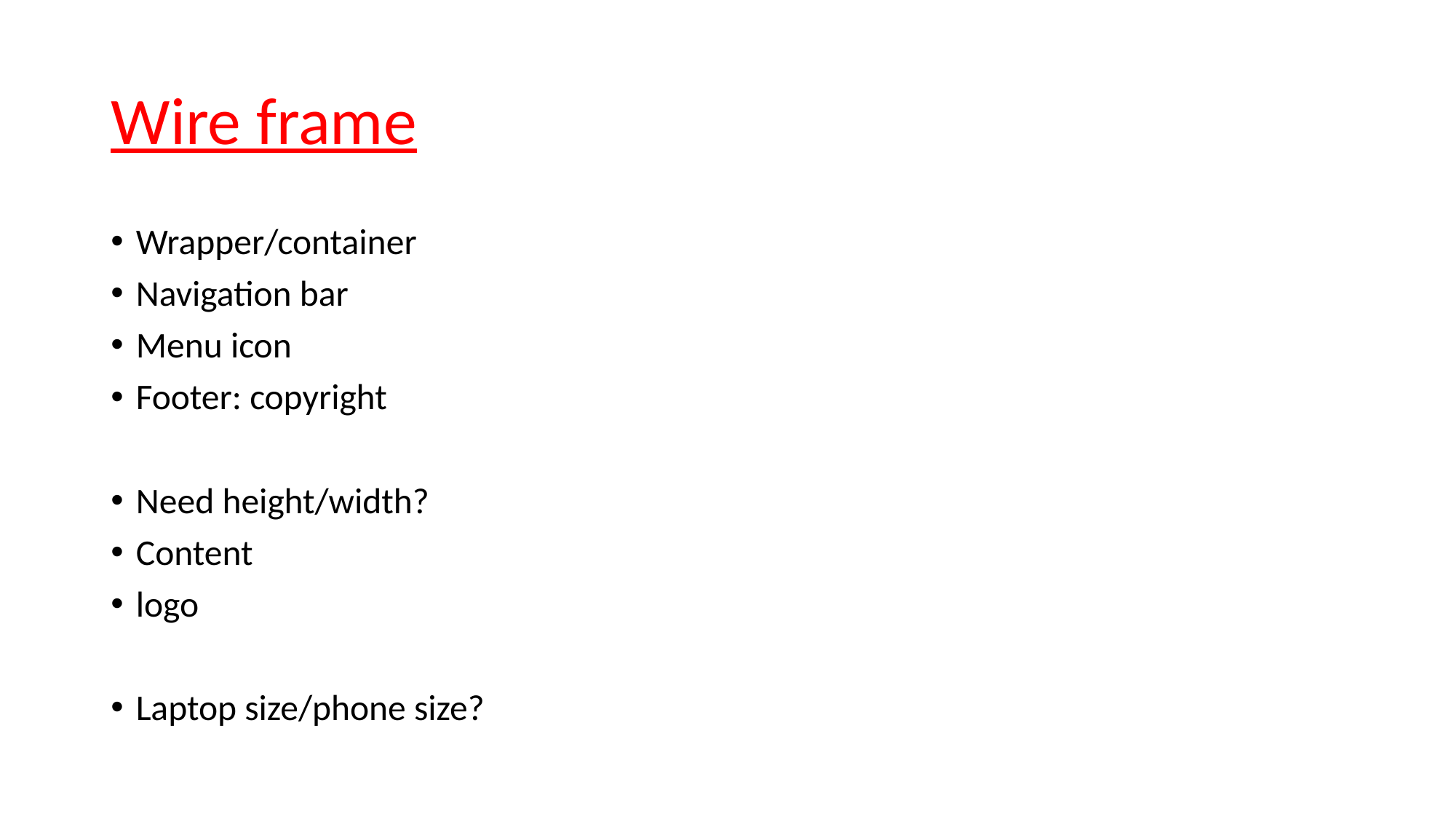

# Wire frame
Wrapper/container
Navigation bar
Menu icon
Footer: copyright

Need height/width?
Content
logo

Laptop size/phone size?